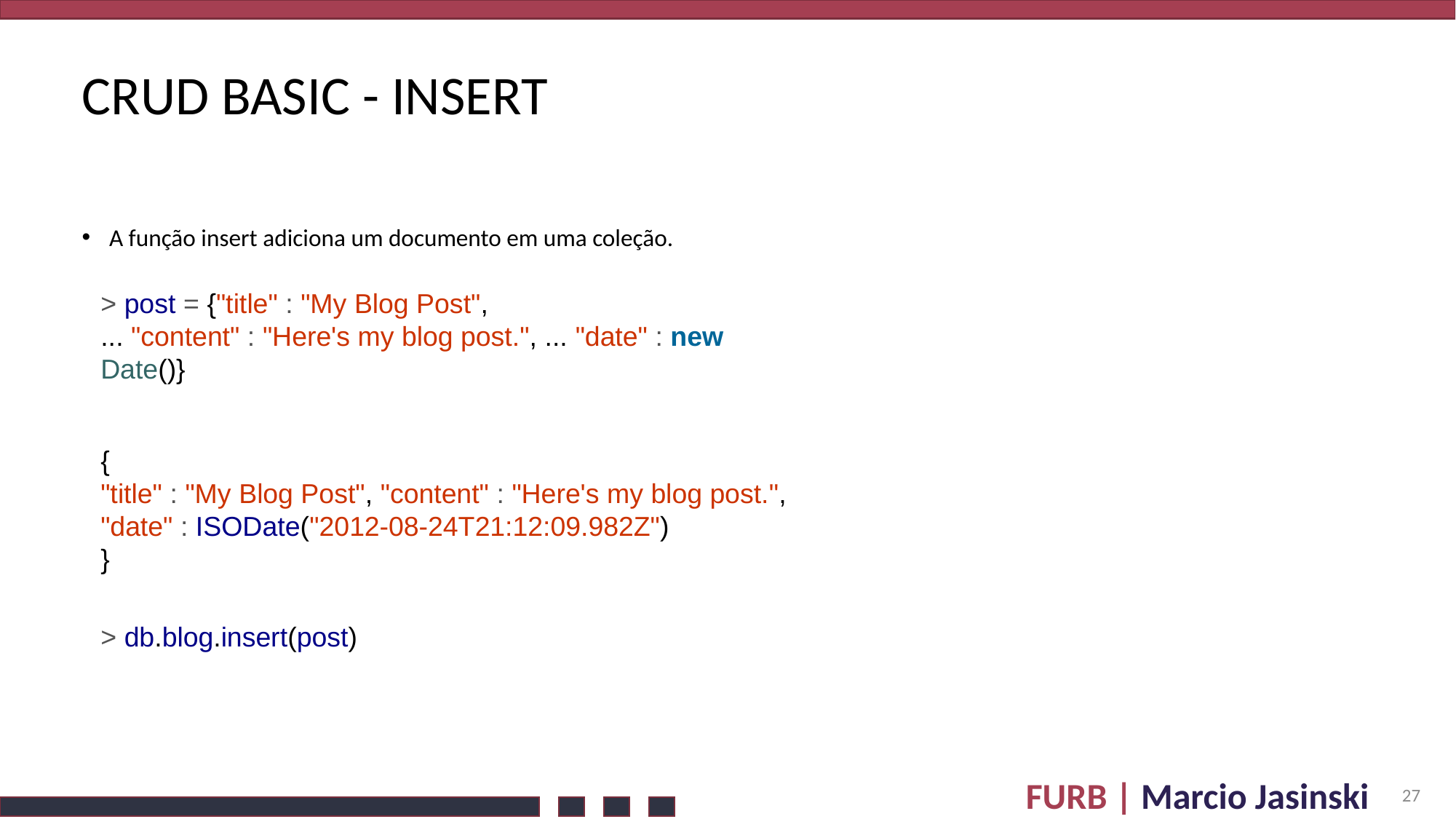

# CRUD BASIC - insert
A função insert adiciona um documento em uma coleção.

> post = {"title" : "My Blog Post",
... "content" : "Here's my blog post.", ... "date" : new Date()}
{
"title" : "My Blog Post", "content" : "Here's my blog post.", "date" : ISODate("2012-08-24T21:12:09.982Z")
}
> db.blog.insert(post)
27